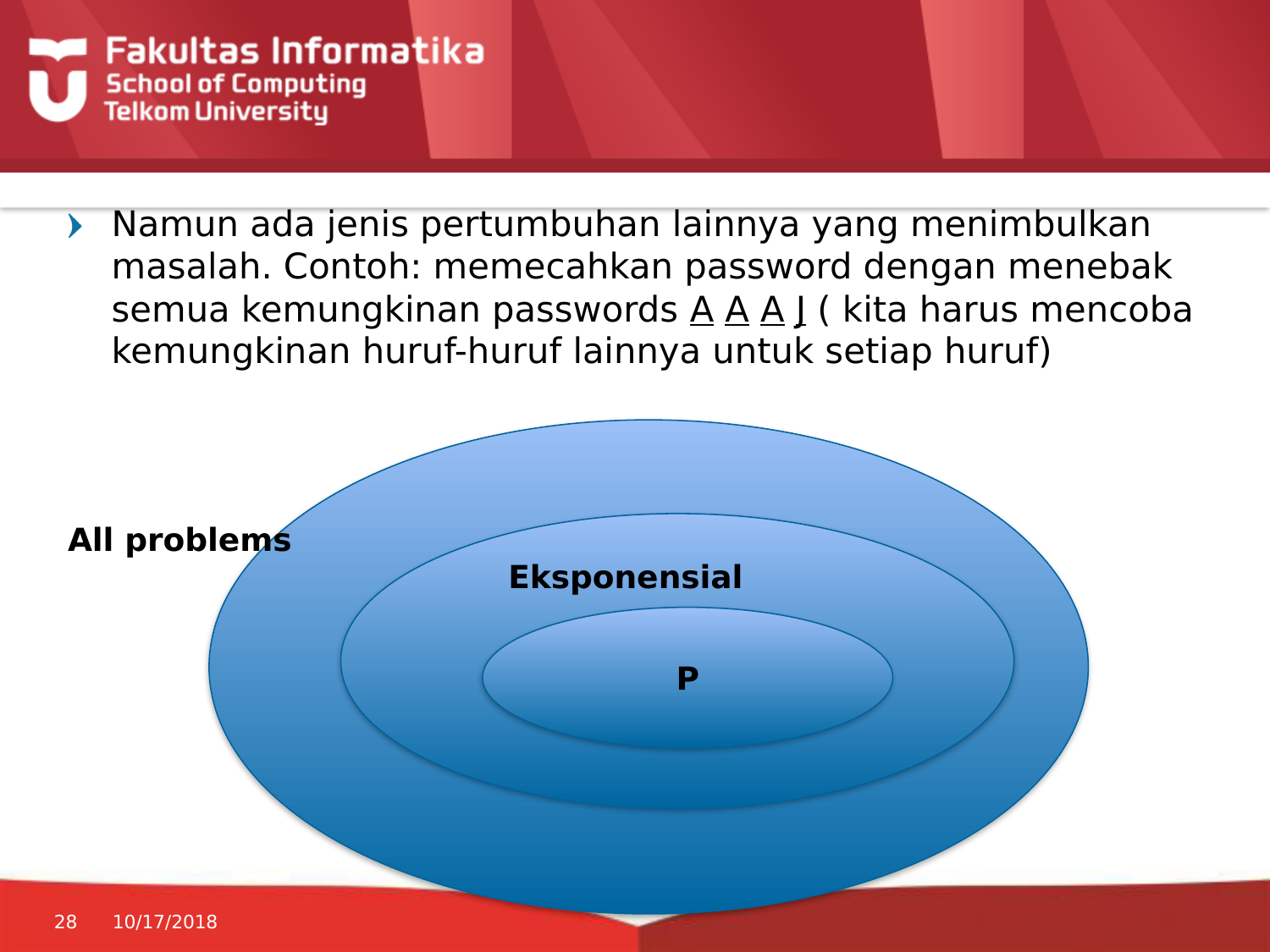

Namun ada jenis pertumbuhan lainnya yang menimbulkan masalah. Contoh: memecahkan password dengan menebak semua kemungkinan passwords A A A J ( kita harus mencoba kemungkinan huruf-huruf lainnya untuk setiap huruf)

All problems
E
Eksponensial

P

28
10/17/2018